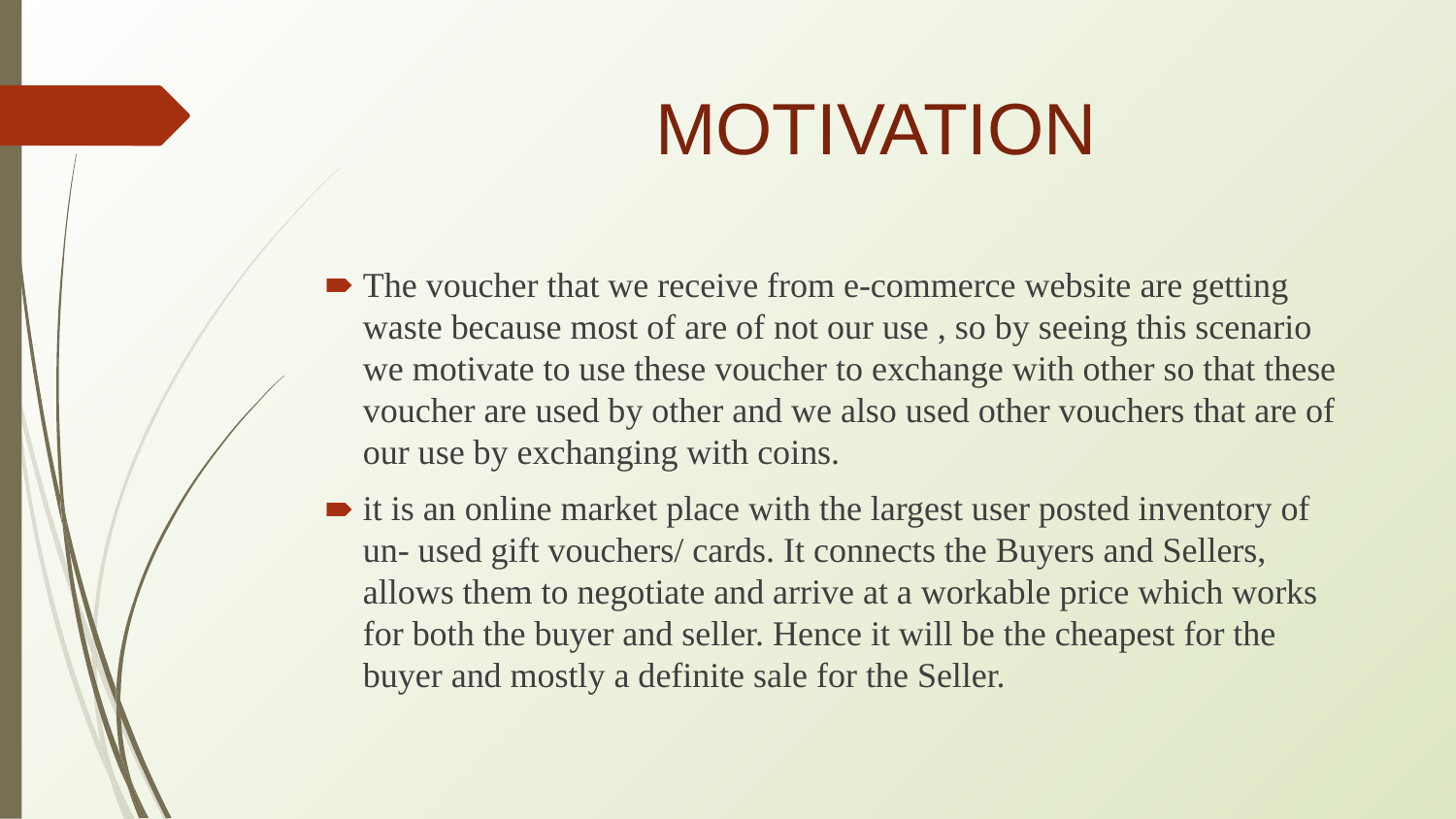

# MOTIVATION
The voucher that we receive from e-commerce website are getting waste because most of are of not our use , so by seeing this scenario we motivate to use these voucher to exchange with other so that these voucher are used by other and we also used other vouchers that are of our use by exchanging with coins.
it is an online market place with the largest user posted inventory of un- used gift vouchers/ cards. It connects the Buyers and Sellers, allows them to negotiate and arrive at a workable price which works for both the buyer and seller. Hence it will be the cheapest for the buyer and mostly a definite sale for the Seller.